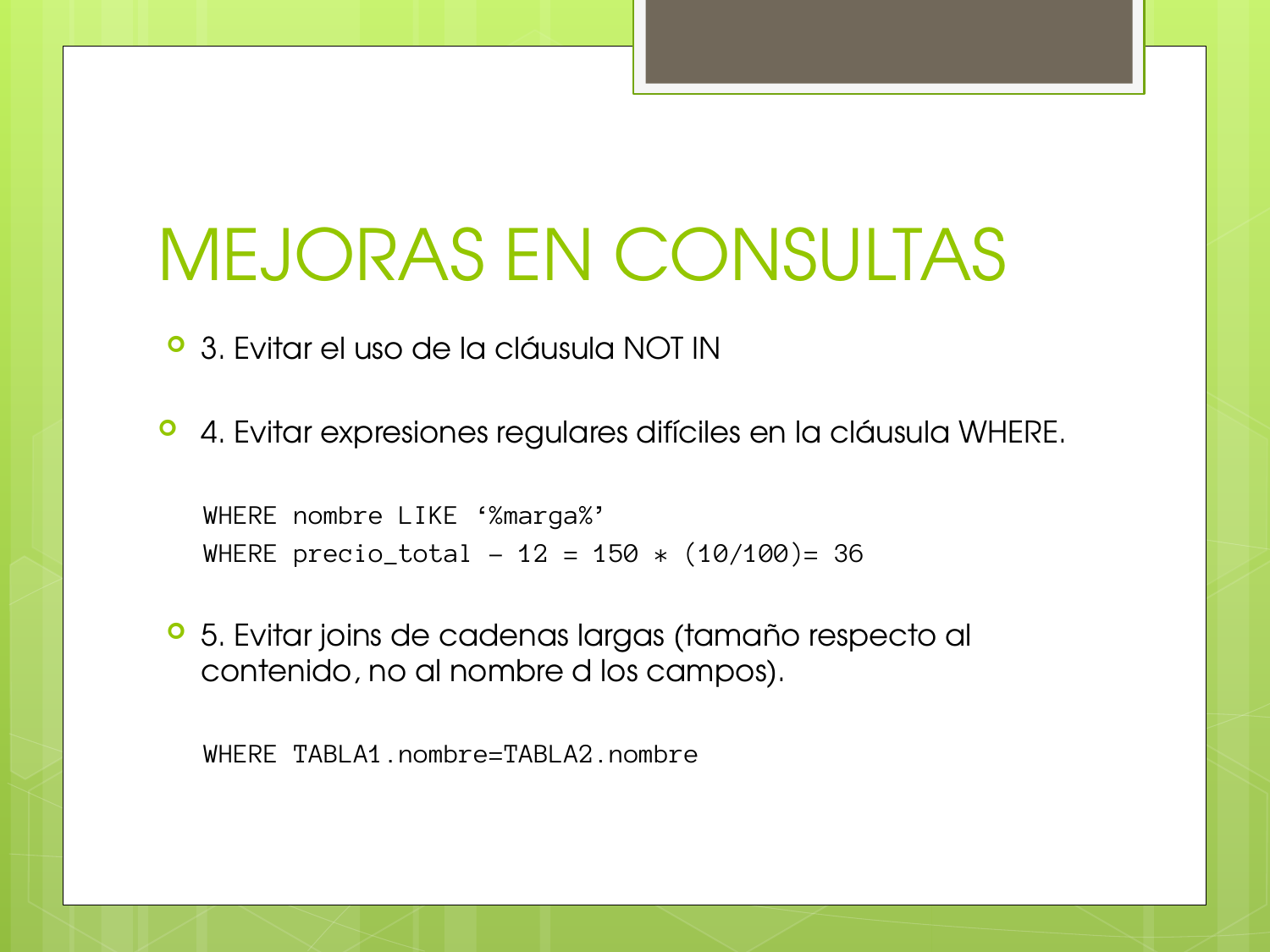

# MEJORAS EN CONSULTAS
3. Evitar el uso de la cláusula NOT IN

4. Evitar expresiones regulares difíciles en la cláusula WHERE.

WHERE nombre LIKE ‘%marga%’
WHERE precio_total - 12 = 150 * (10/100)= 36

5. Evitar joins de cadenas largas (tamaño respecto al contenido, no al nombre d los campos).

WHERE TABLA1.nombre=TABLA2.nombre